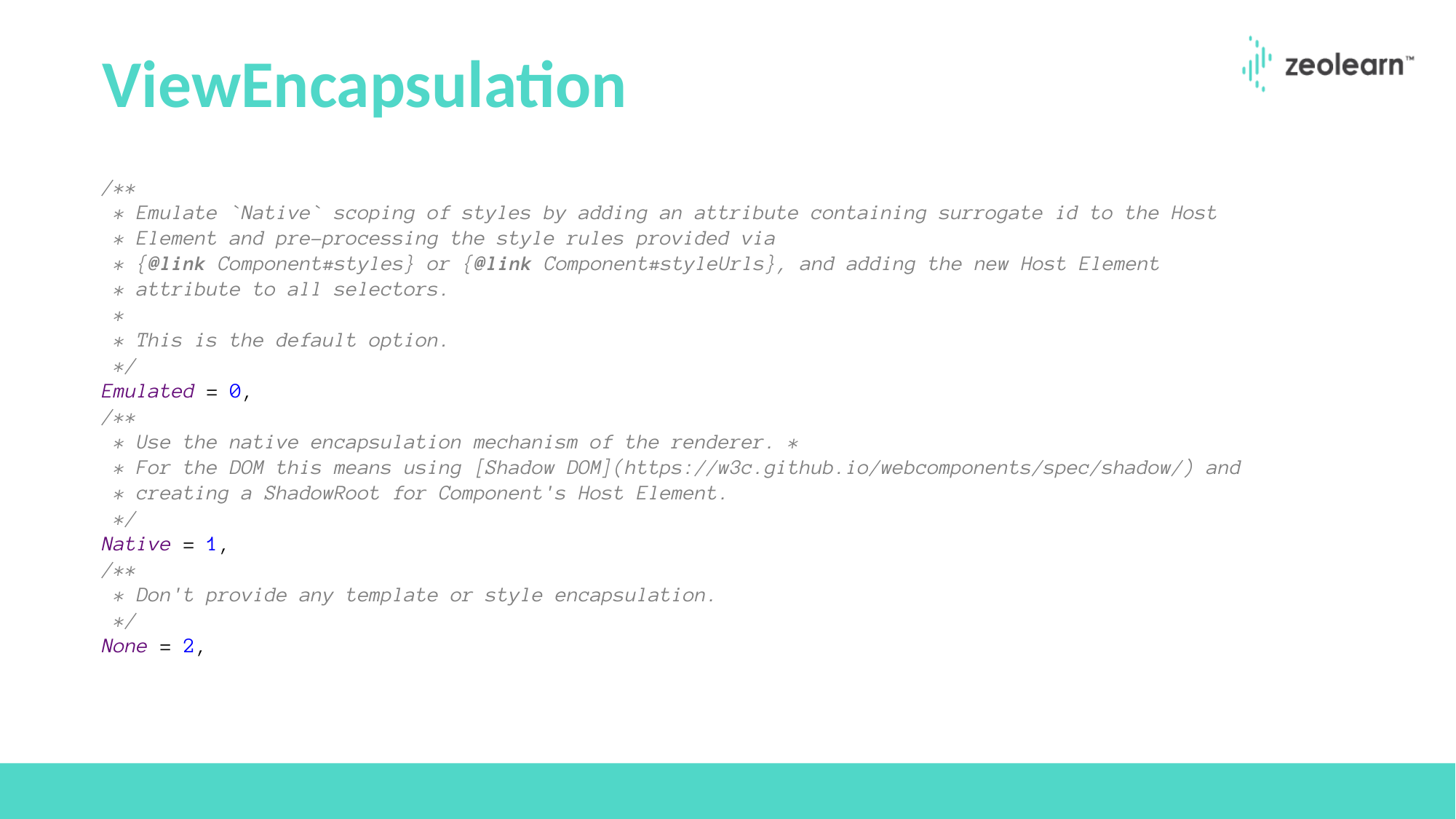

# ViewEncapsulation
/**
 * Emulate `Native` scoping of styles by adding an attribute containing surrogate id to the Host
 * Element and pre-processing the style rules provided via
 * {@link Component#styles} or {@link Component#styleUrls}, and adding the new Host Element
 * attribute to all selectors.
 *
 * This is the default option.
 */
Emulated = 0,
/**
 * Use the native encapsulation mechanism of the renderer. *
 * For the DOM this means using [Shadow DOM](https://w3c.github.io/webcomponents/spec/shadow/) and
 * creating a ShadowRoot for Component's Host Element.
 */
Native = 1,
/**
 * Don't provide any template or style encapsulation.
 */
None = 2,